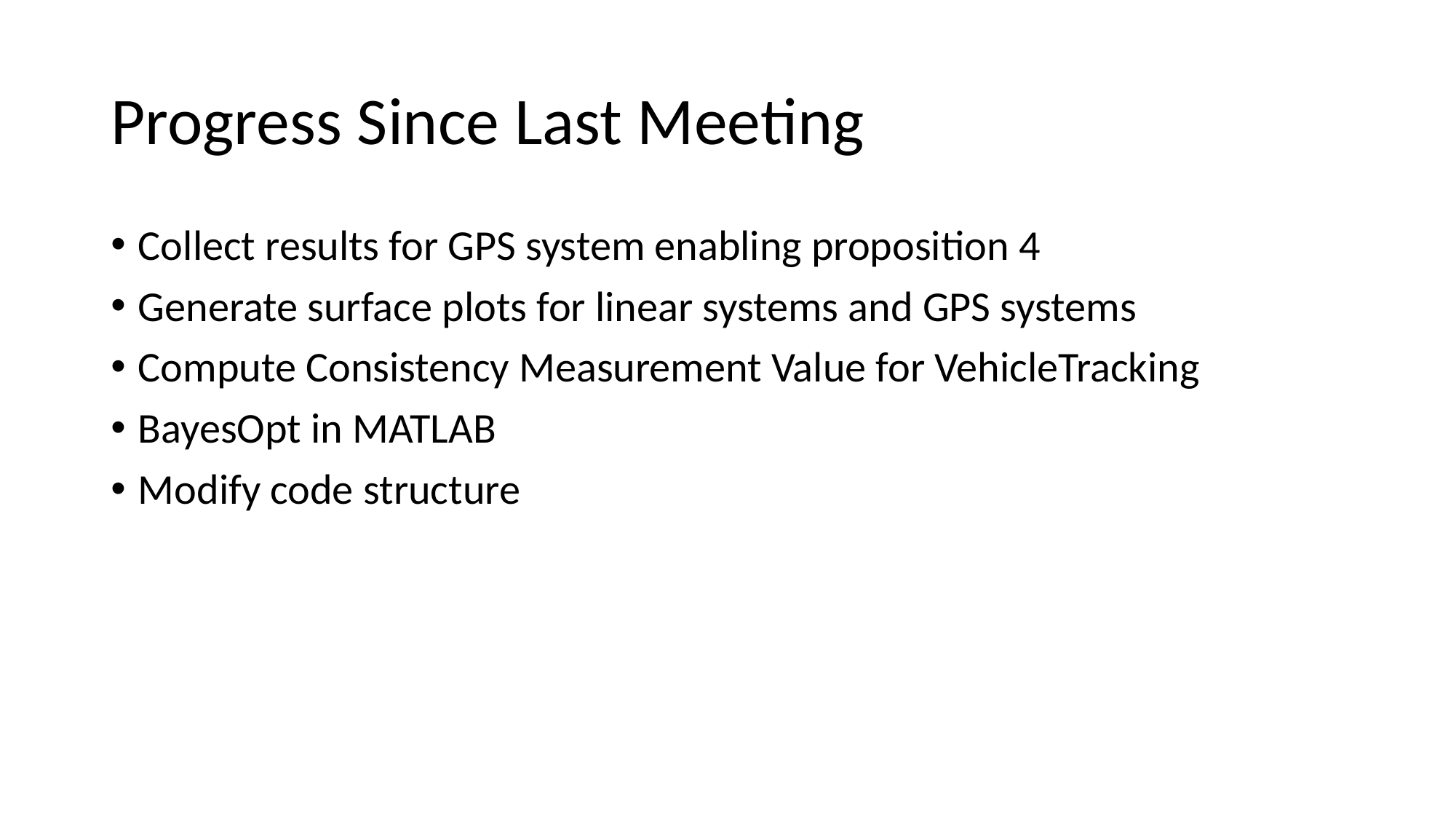

# Progress Since Last Meeting
Collect results for GPS system enabling proposition 4
Generate surface plots for linear systems and GPS systems
Compute Consistency Measurement Value for VehicleTracking
BayesOpt in MATLAB
Modify code structure